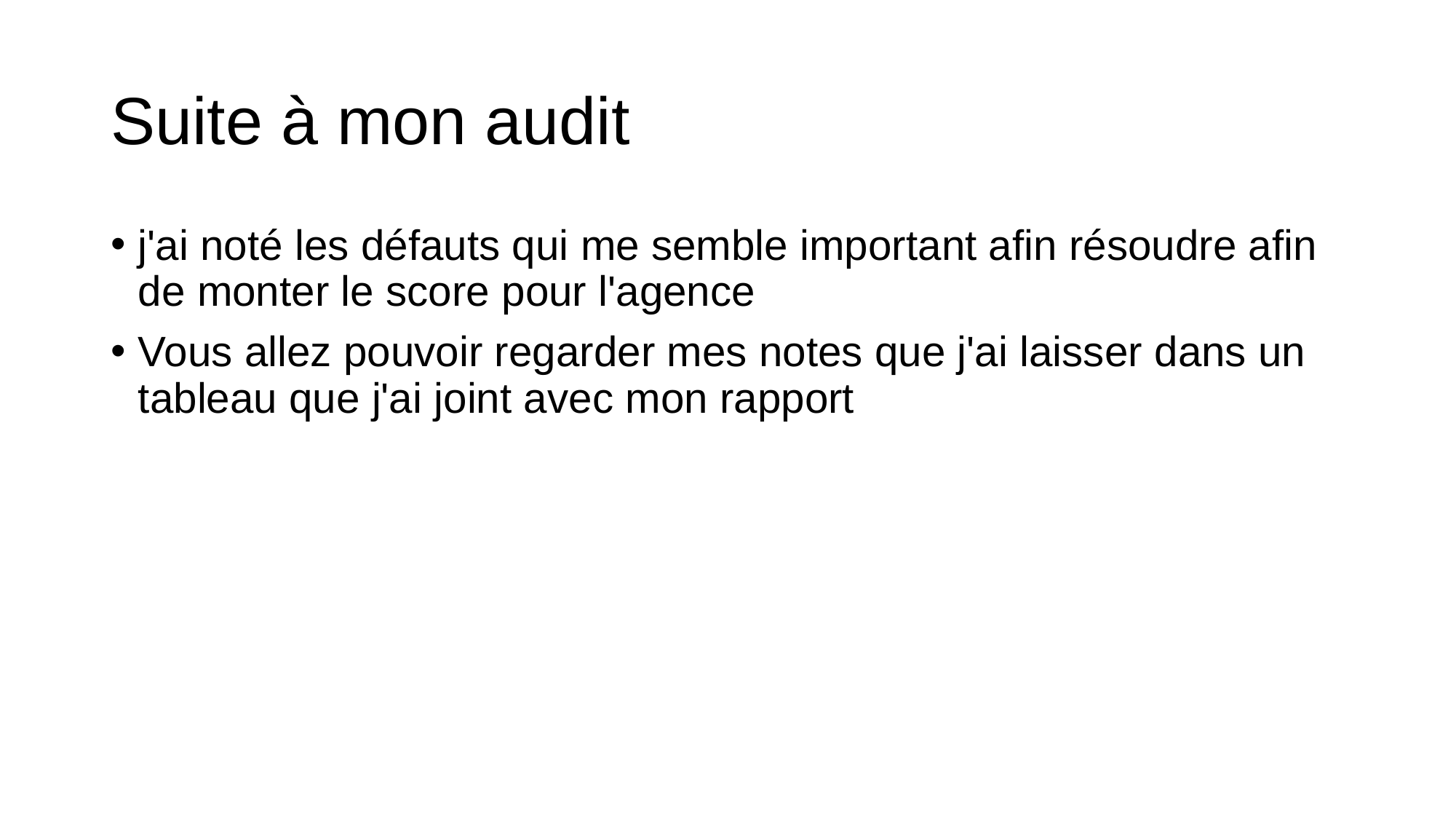

# Suite à mon audit
j'ai noté les défauts qui me semble important afin résoudre afin de monter le score pour l'agence
Vous allez pouvoir regarder mes notes que j'ai laisser dans un tableau que j'ai joint avec mon rapport